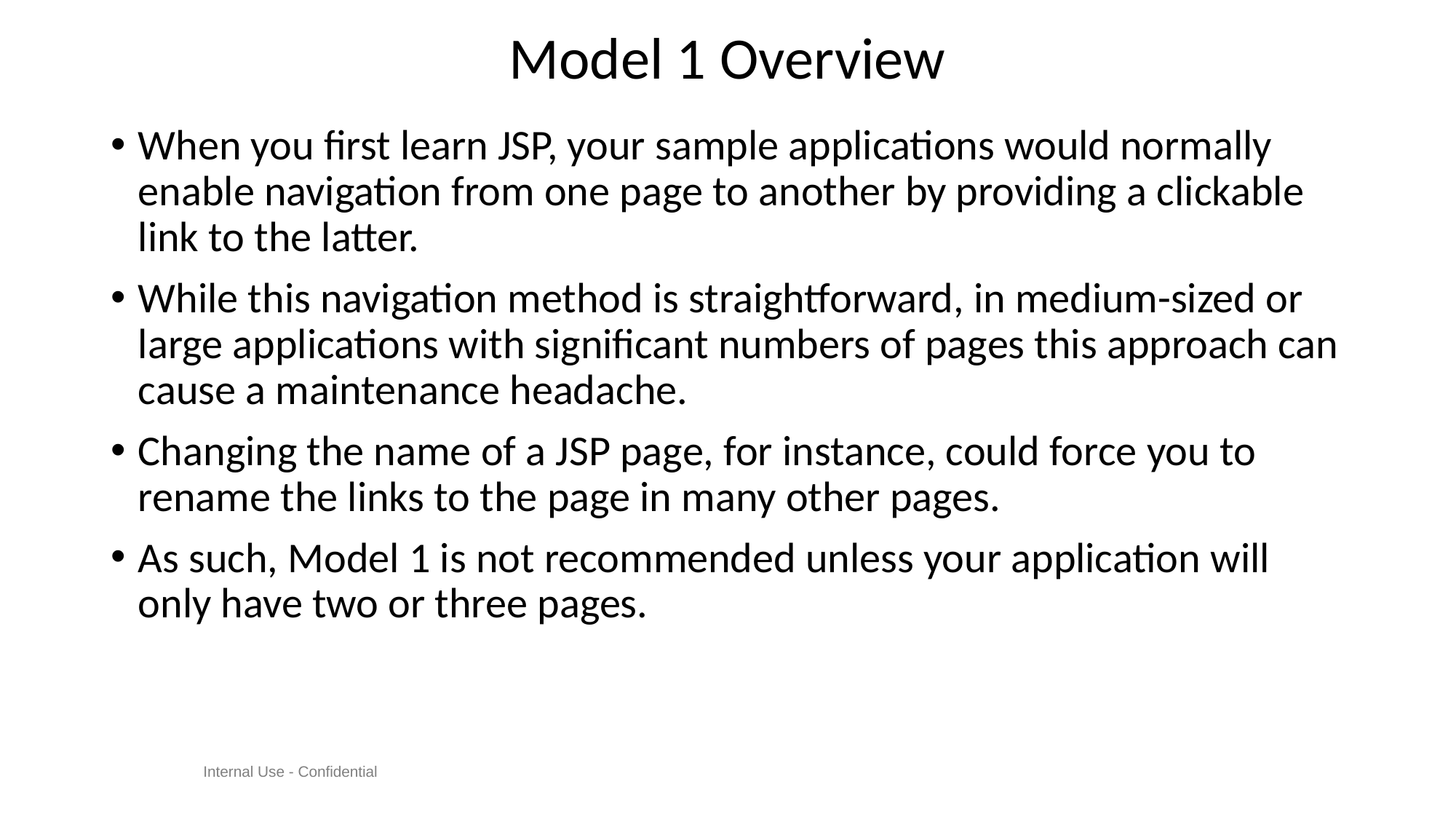

# Model 1 Overview
When you first learn JSP, your sample applications would normally enable navigation from one page to another by providing a clickable link to the latter.
While this navigation method is straightforward, in medium-sized or large applications with significant numbers of pages this approach can cause a maintenance headache.
Changing the name of a JSP page, for instance, could force you to rename the links to the page in many other pages.
As such, Model 1 is not recommended unless your application will only have two or three pages.